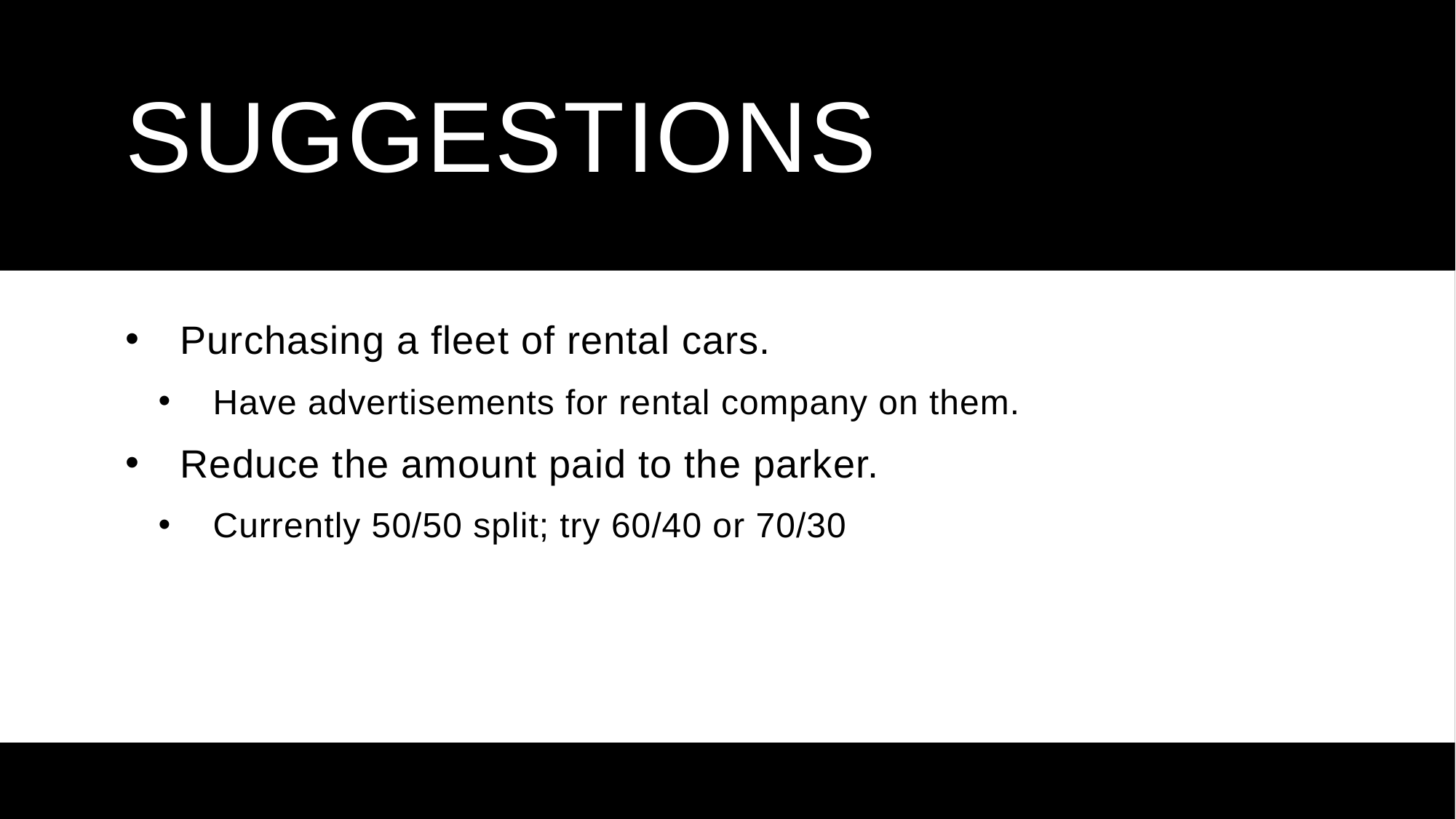

# Suggestions

Purchasing a fleet of rental cars.
Have advertisements for rental company on them.
Reduce the amount paid to the parker.
Currently 50/50 split; try 60/40 or 70/30